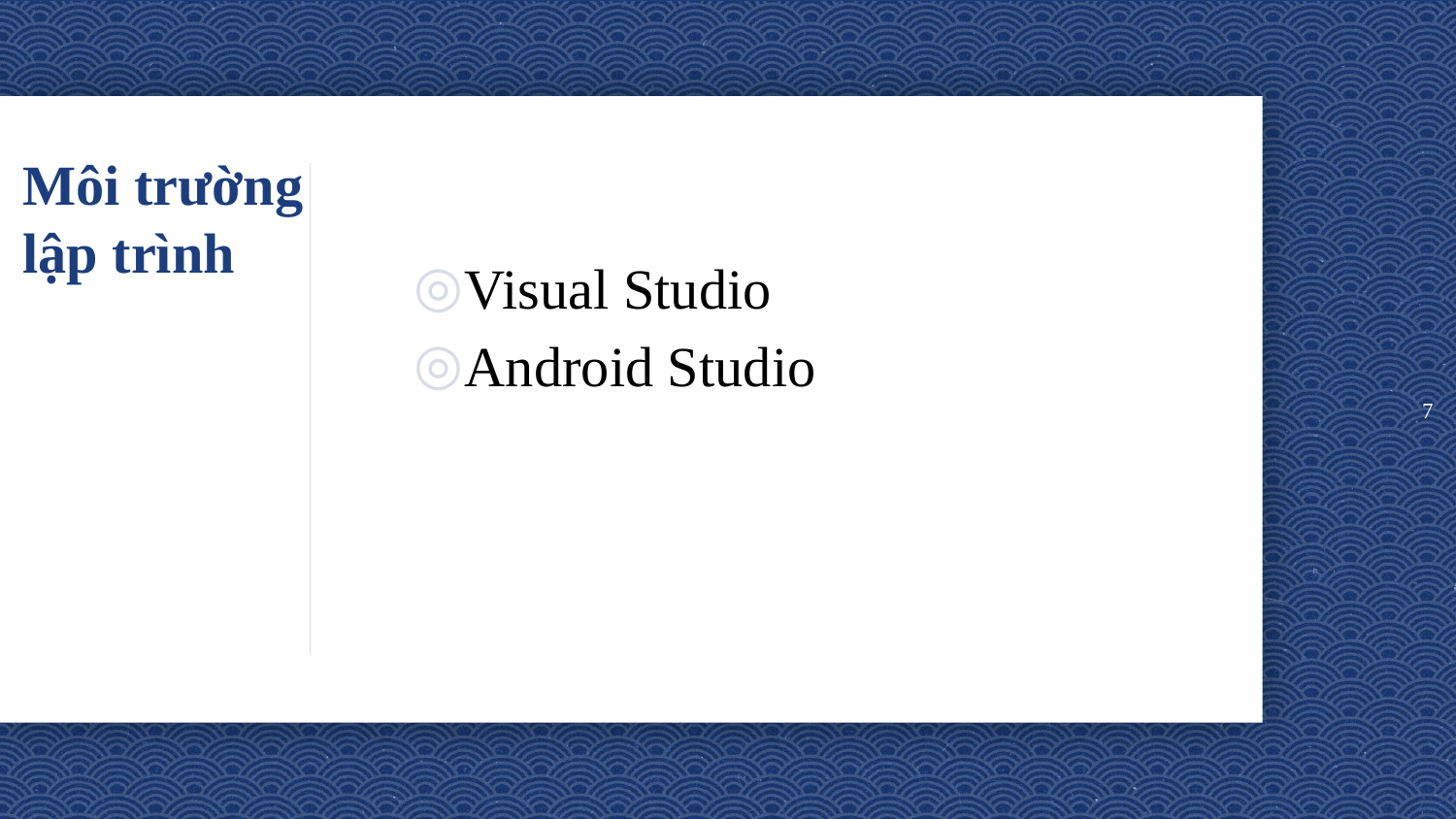

7
# Môi trường lập trình
Visual Studio
Android Studio